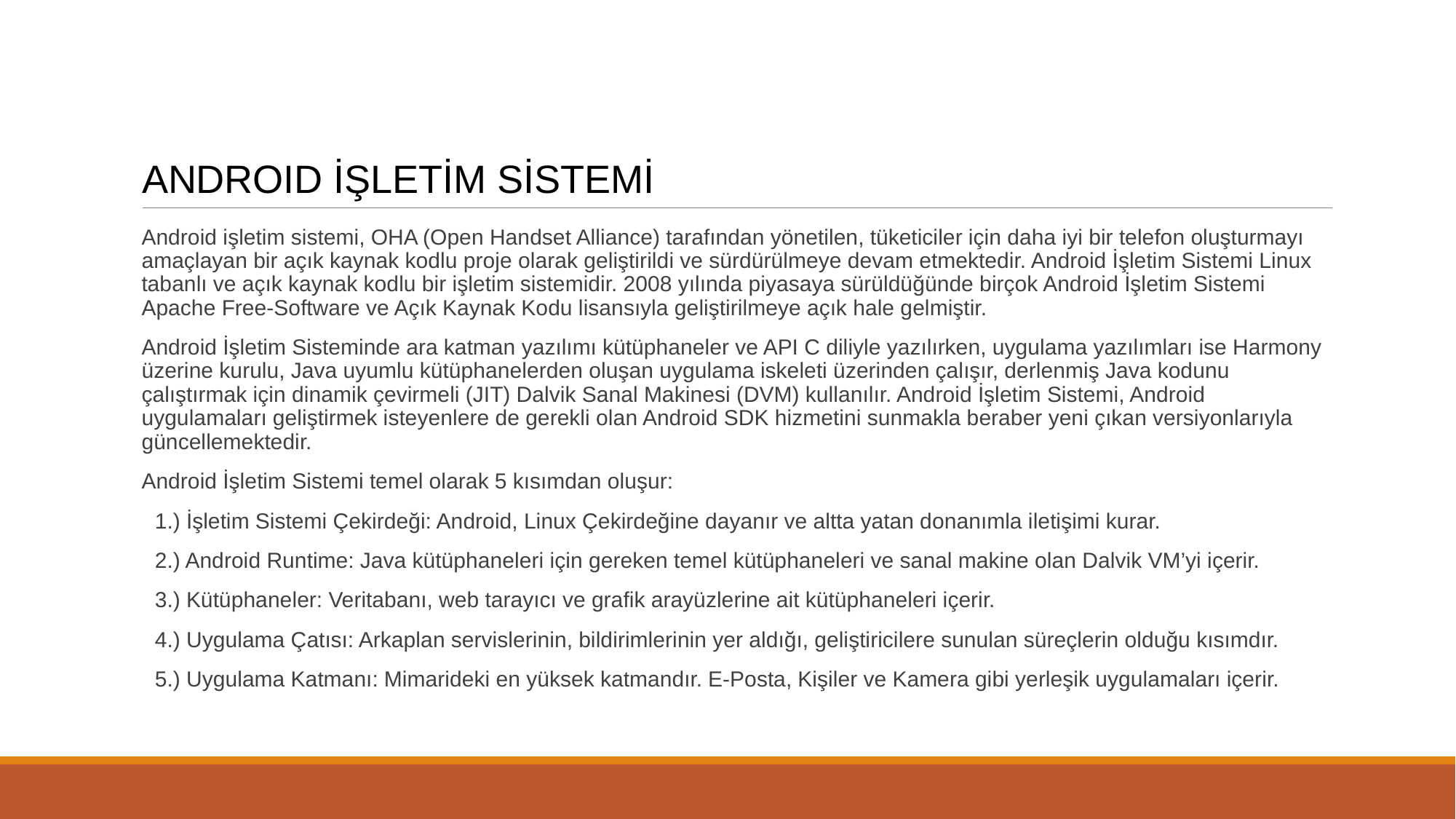

# ANDROID İŞLETİM SİSTEMİ
Android işletim sistemi, OHA (Open Handset Alliance) tarafından yönetilen, tüketiciler için daha iyi bir telefon oluşturmayı amaçlayan bir açık kaynak kodlu proje olarak geliştirildi ve sürdürülmeye devam etmektedir. Android İşletim Sistemi Linux tabanlı ve açık kaynak kodlu bir işletim sistemidir. 2008 yılında piyasaya sürüldüğünde birçok Android İşletim Sistemi Apache Free-Software ve Açık Kaynak Kodu lisansıyla geliştirilmeye açık hale gelmiştir.
Android İşletim Sisteminde ara katman yazılımı kütüphaneler ve API C diliyle yazılırken, uygulama yazılımları ise Harmony üzerine kurulu, Java uyumlu kütüphanelerden oluşan uygulama iskeleti üzerinden çalışır, derlenmiş Java kodunu çalıştırmak için dinamik çevirmeli (JIT) Dalvik Sanal Makinesi (DVM) kullanılır. Android İşletim Sistemi, Android uygulamaları geliştirmek isteyenlere de gerekli olan Android SDK hizmetini sunmakla beraber yeni çıkan versiyonlarıyla güncellemektedir.
Android İşletim Sistemi temel olarak 5 kısımdan oluşur:
    1.) İşletim Sistemi Çekirdeği: Android, Linux Çekirdeğine dayanır ve altta yatan donanımla iletişimi kurar.
    2.) Android Runtime: Java kütüphaneleri için gereken temel kütüphaneleri ve sanal makine olan Dalvik VM’yi içerir.
    3.) Kütüphaneler: Veritabanı, web tarayıcı ve grafik arayüzlerine ait kütüphaneleri içerir.
    4.) Uygulama Çatısı: Arkaplan servislerinin, bildirimlerinin yer aldığı, geliştiricilere sunulan süreçlerin olduğu kısımdır.
    5.) Uygulama Katmanı: Mimarideki en yüksek katmandır. E-Posta, Kişiler ve Kamera gibi yerleşik uygulamaları içerir.